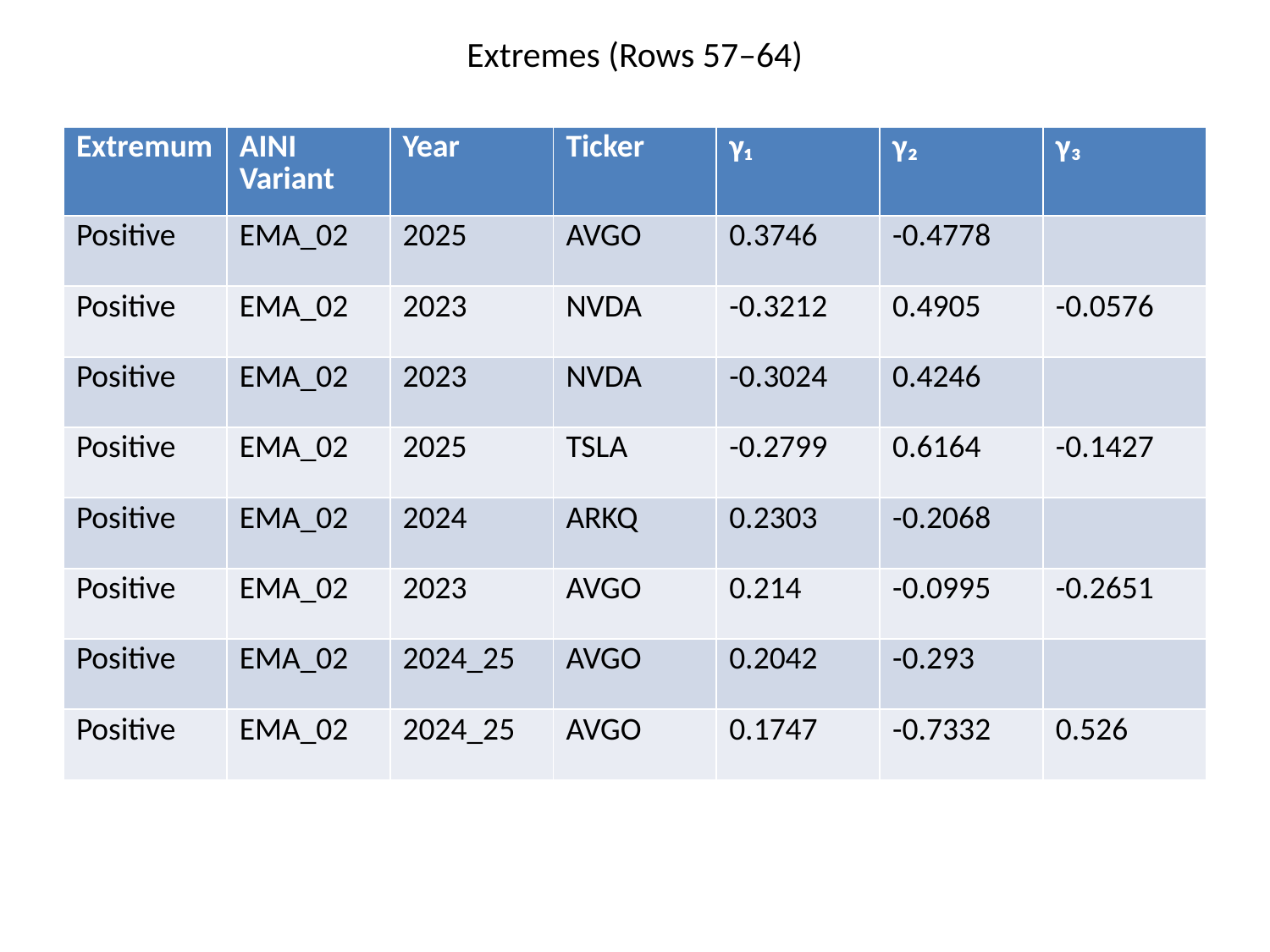

Extremes (Rows 57–64)
#
| Extremum | AINI Variant | Year | Ticker | γ₁ | γ₂ | γ₃ |
| --- | --- | --- | --- | --- | --- | --- |
| Positive | EMA\_02 | 2025 | AVGO | 0.3746 | -0.4778 |  |
| Positive | EMA\_02 | 2023 | NVDA | -0.3212 | 0.4905 | -0.0576 |
| Positive | EMA\_02 | 2023 | NVDA | -0.3024 | 0.4246 |  |
| Positive | EMA\_02 | 2025 | TSLA | -0.2799 | 0.6164 | -0.1427 |
| Positive | EMA\_02 | 2024 | ARKQ | 0.2303 | -0.2068 |  |
| Positive | EMA\_02 | 2023 | AVGO | 0.214 | -0.0995 | -0.2651 |
| Positive | EMA\_02 | 2024\_25 | AVGO | 0.2042 | -0.293 |  |
| Positive | EMA\_02 | 2024\_25 | AVGO | 0.1747 | -0.7332 | 0.526 |